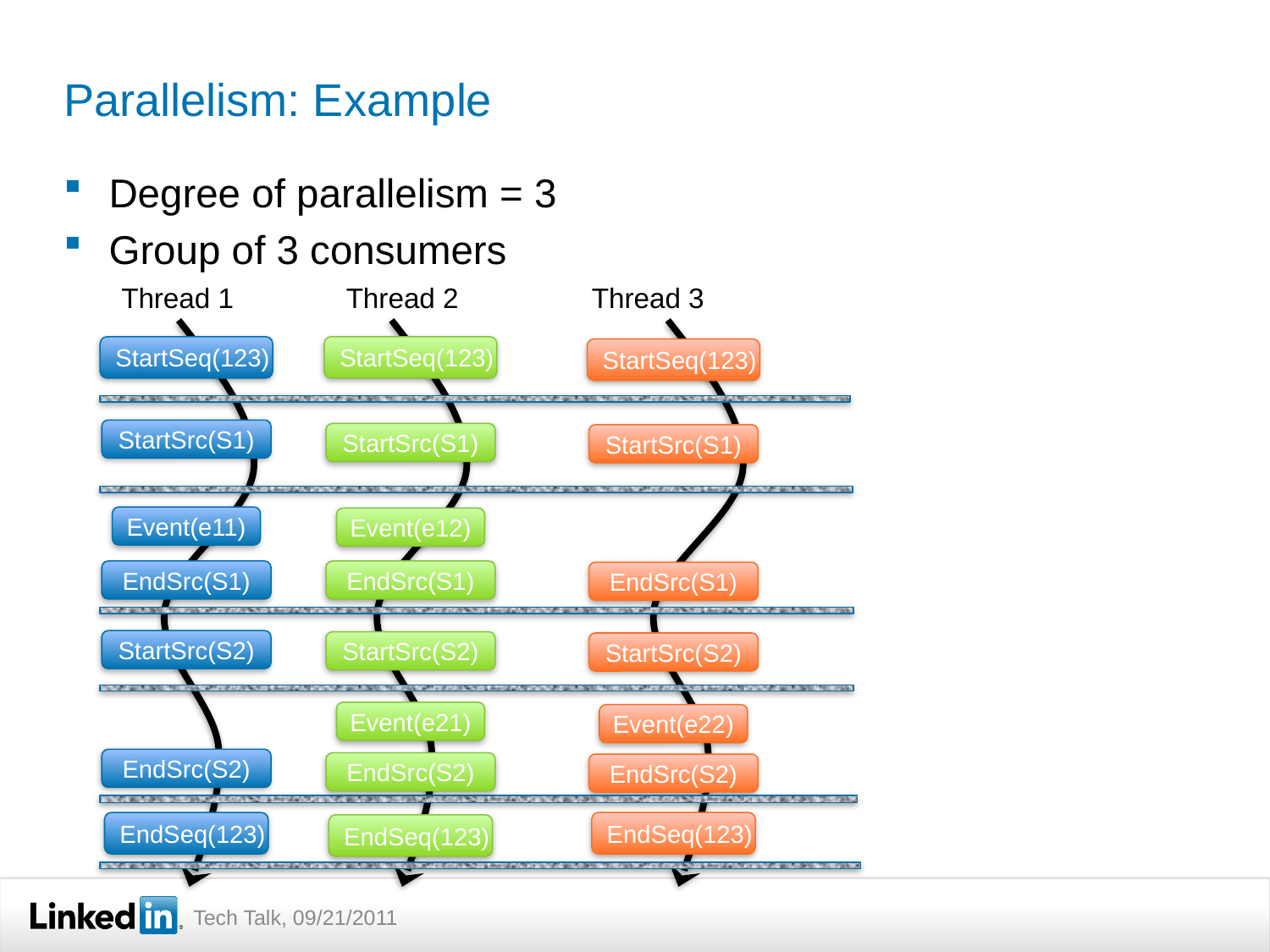

# Parallelism: Example
Degree of parallelism = 3
Group of 3 consumers
Thread 1
Thread 2
Thread 3

StartSeq(123)
StartSeq(123)
StartSeq(123)

StartSrc(S1)
StartSrc(S1)
StartSrc(S1)

Event(e11)
Event(e12)
EndSrc(S1)
EndSrc(S1)
EndSrc(S1)

StartSrc(S2)
StartSrc(S2)
StartSrc(S2)

Event(e21)
Event(e22)
EndSrc(S2)
EndSrc(S2)
EndSrc(S2)

EndSeq(123)
EndSeq(123)
EndSeq(123)